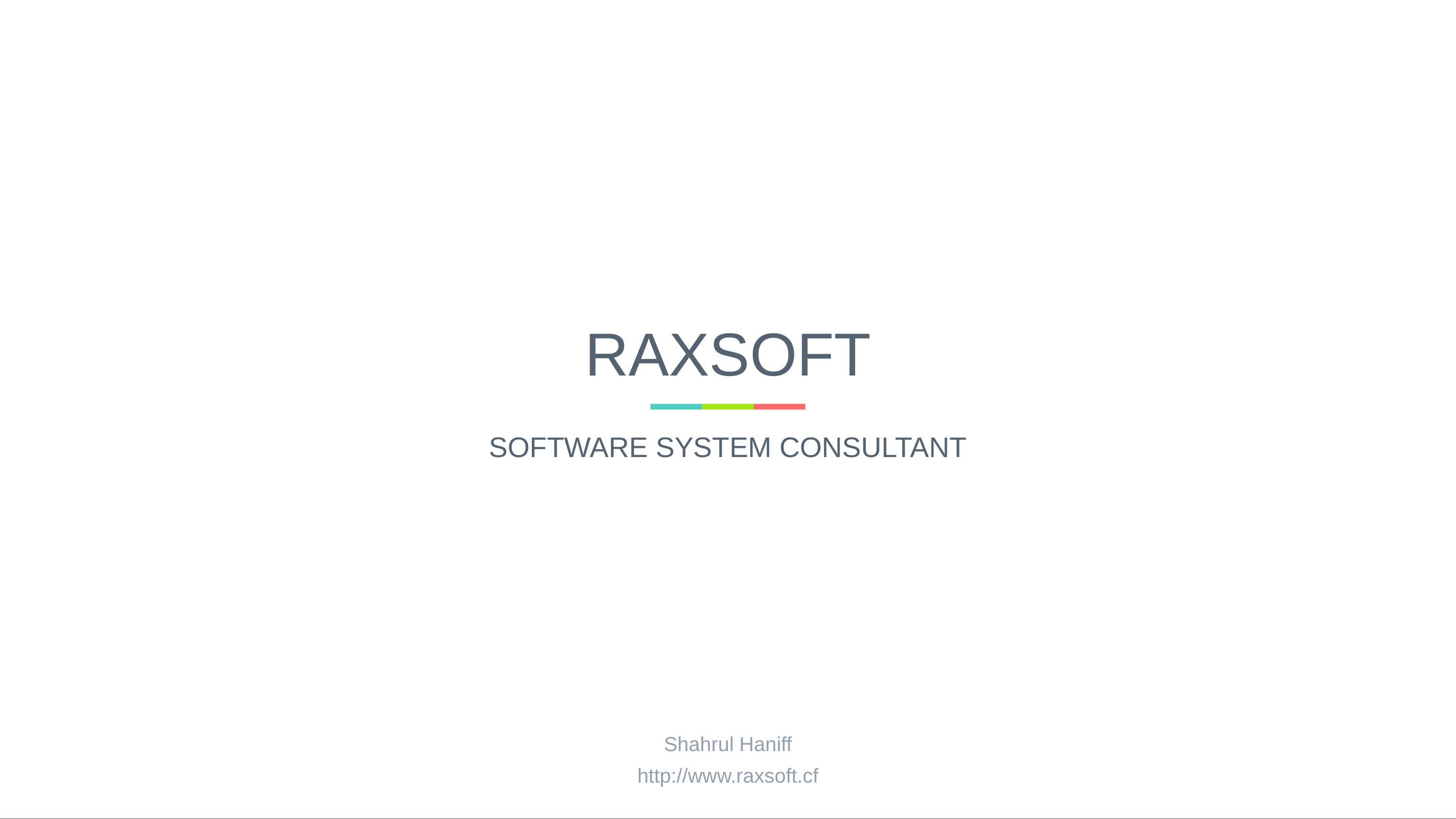

# RAXSOFT
SOFTWARE SYSTEM CONSULTANT
Shahrul Haniff
http://www.raxsoft.cf